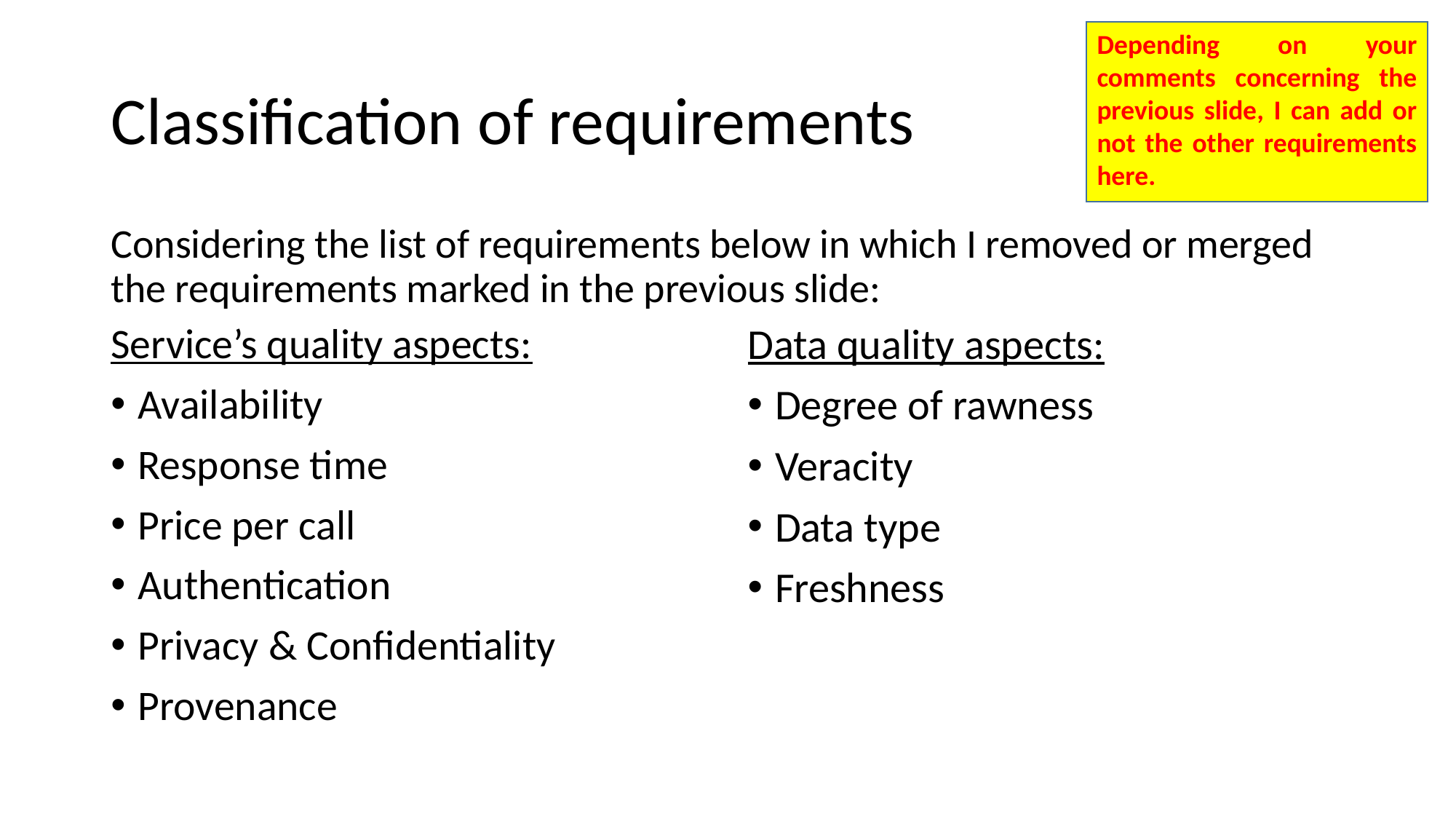

Depending on your comments concerning the previous slide, I can add or not the other requirements here.
# Classification of requirements
Considering the list of requirements below in which I removed or merged the requirements marked in the previous slide:
Service’s quality aspects:
Availability
Response time
Price per call
Authentication
Privacy & Confidentiality
Provenance
Data quality aspects:
Degree of rawness
Veracity
Data type
Freshness